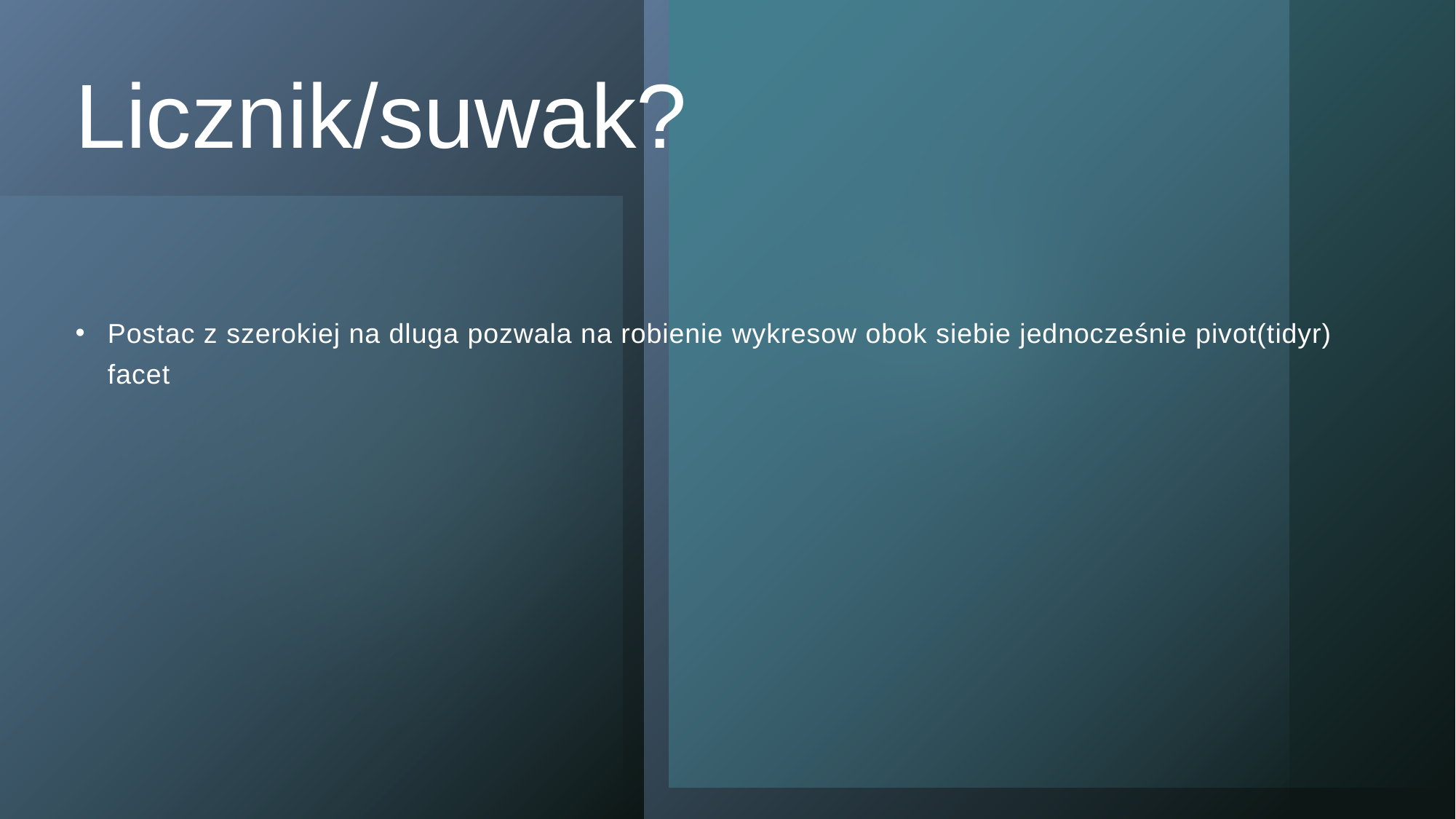

# Licznik/suwak?
Postac z szerokiej na dluga pozwala na robienie wykresow obok siebie jednocześnie pivot(tidyr) facet